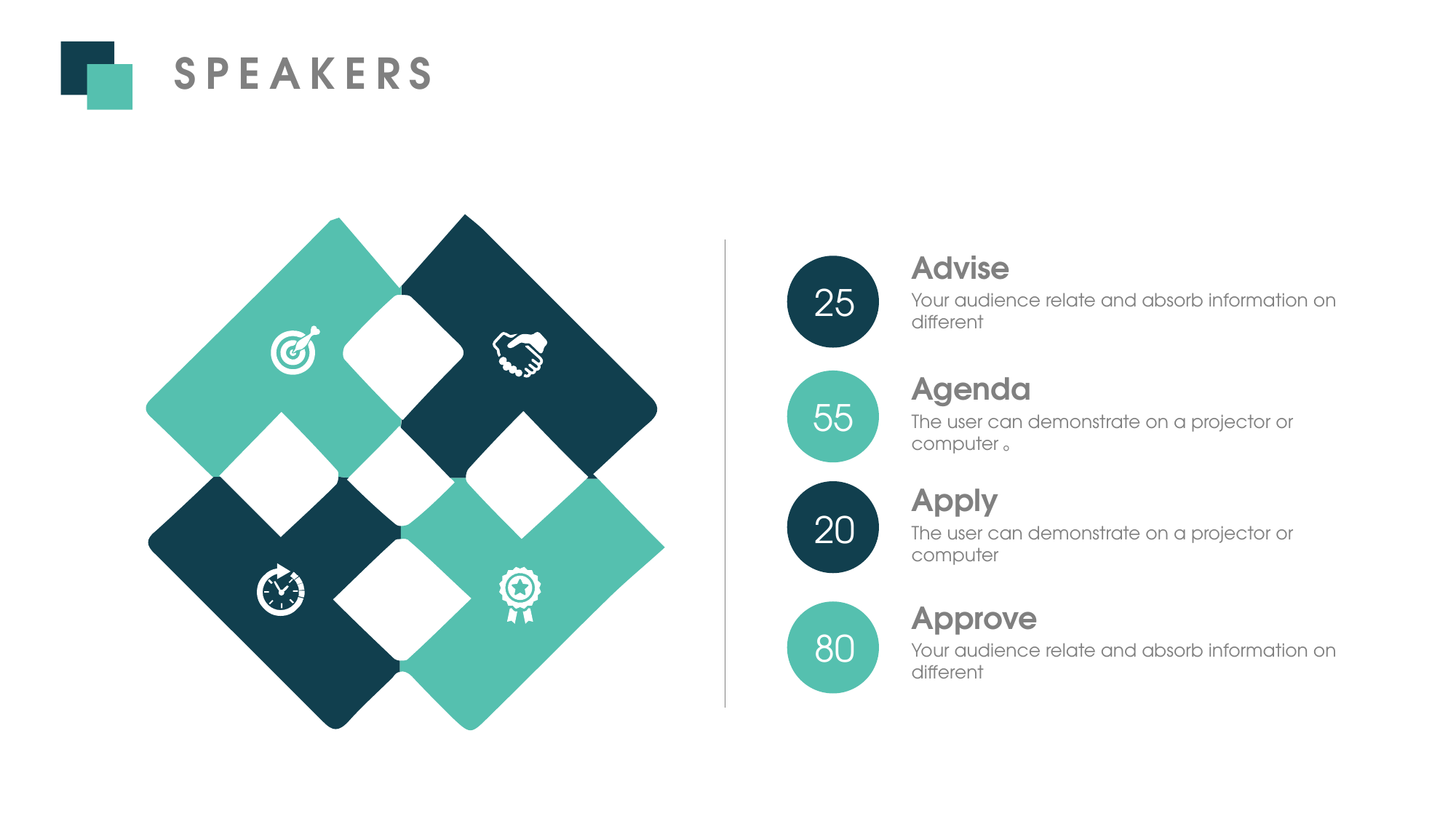

SPEAKERS

Advise
Your audience relate and absorb information on different

25
Agenda
The user can demonstrate on a projector or computer。

55
Apply
The user can demonstrate on a projector or computer

20
Approve
Your audience relate and absorb information on different

80